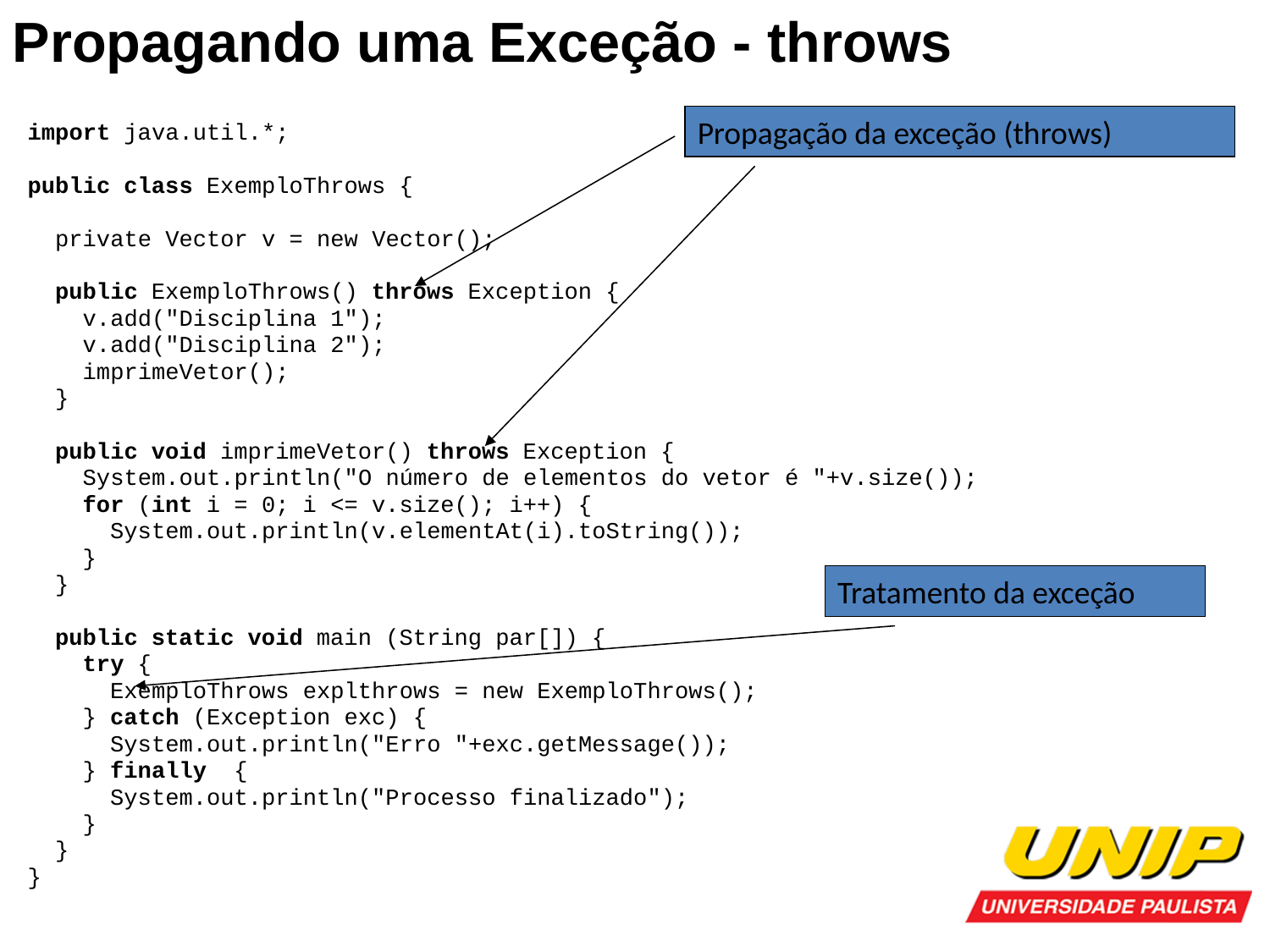

Propagando uma Exceção - throws
Propagação da exceção (throws)
import java.util.*;

public class ExemploThrows {

  private Vector v = new Vector();

  public ExemploThrows() throws Exception {
    v.add("Disciplina 1");
    v.add("Disciplina 2");
    imprimeVetor();
  }

  public void imprimeVetor() throws Exception {
    System.out.println("O número de elementos do vetor é "+v.size());
    for (int i = 0; i <= v.size(); i++) {
      System.out.println(v.elementAt(i).toString());
    }
  }

  public static void main (String par[]) {
    try {
      ExemploThrows explthrows = new ExemploThrows();
    } catch (Exception exc) {
      System.out.println("Erro "+exc.getMessage());
    } finally  {
      System.out.println("Processo finalizado");
    }
  }
}

Tratamento da exceção